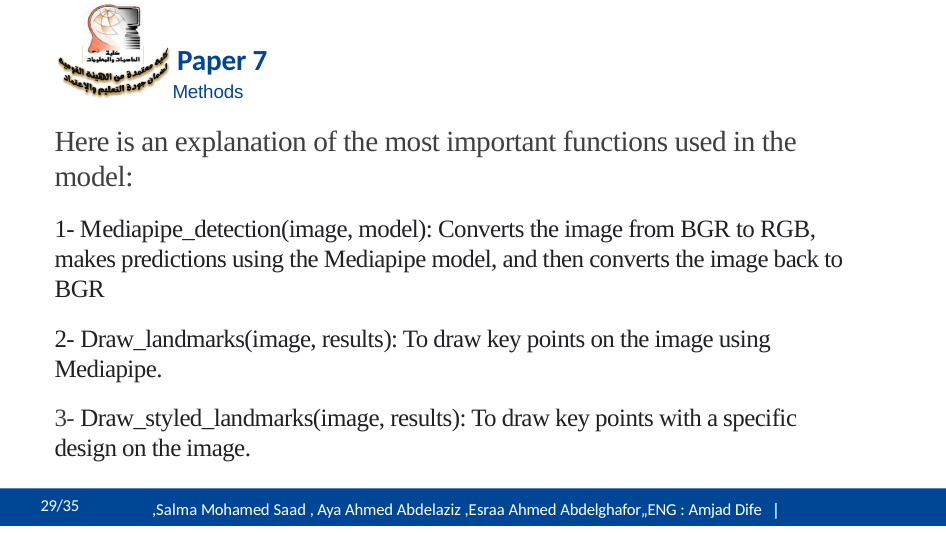

# Paper 7
Methods
Here is an explanation of the most important functions used in the model:
1- Mediapipe_detection(image, model): Converts the image from BGR to RGB, makes predictions using the Mediapipe model, and then converts the image back to BGR
2- Draw_landmarks(image, results): To draw key points on the image using Mediapipe.
3- Draw_styled_landmarks(image, results): To draw key points with a specific design on the image.
35/3ź

z/35

29/35
,Salma Mohamed Saad , Aya Ahmed Abdelaziz ,Esraa Ahmed Abdelghafor„ENG : Amjad Dife |